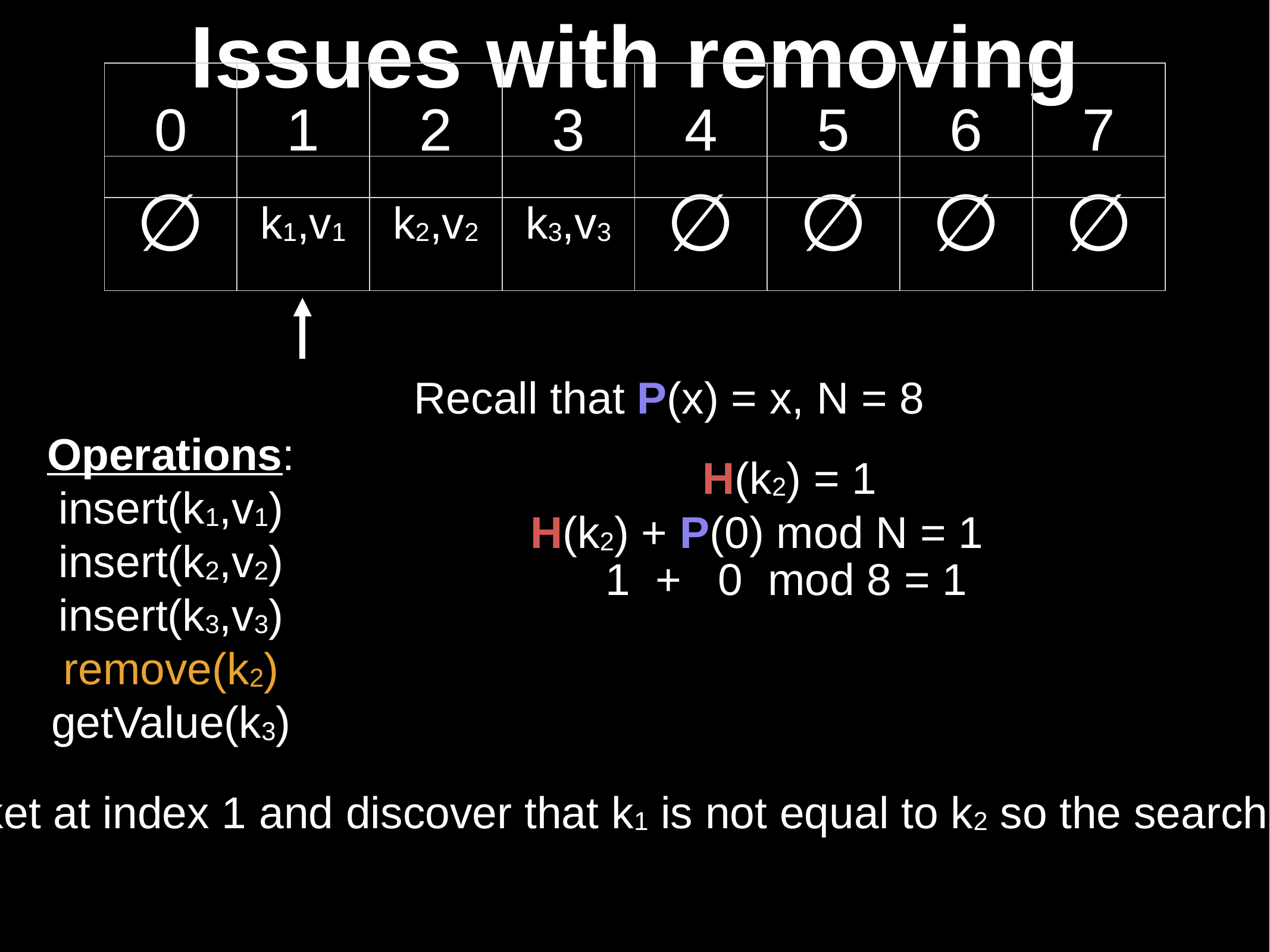

# Issues with removing
| 0 | 1 | 2 | 3 | 4 | 5 | 6 | 7 |
| --- | --- | --- | --- | --- | --- | --- | --- |
| ∅ | k1,v1 | k2,v2 | k3,v3 | ∅ | ∅ | ∅ | ∅ |
| --- | --- | --- | --- | --- | --- | --- | --- |

Recall that P(x) = x, N = 8
Operations:
insert(k1,v1)
insert(k2,v2)
insert(k3,v3)
remove(k2)
getValue(k3)
H(k2) = 1
H(k2) + P(0) mod N = 1
 1  +   0  mod 8 = 1
Look in bucket at index 1 and discover that k1 is not equal to k2 so the search continues…